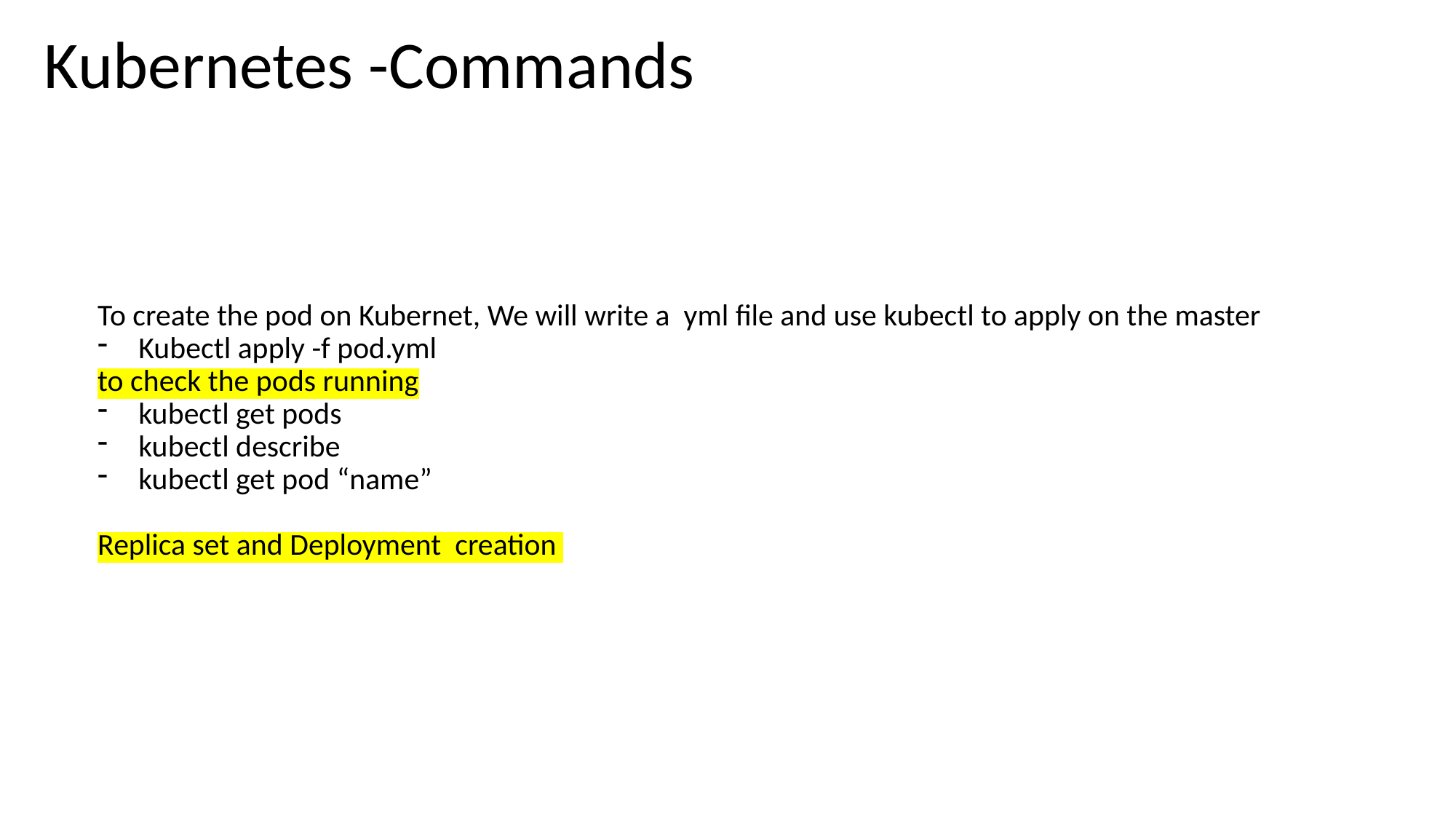

# Kubernetes -Commands

To create the pod on Kubernet, We will write a  yml file and use kubectl to apply on the master
Kubectl apply -f pod.yml
to check the pods running
kubectl get pods
kubectl describe
kubectl get pod “name”

Replica set and Deployment  creation